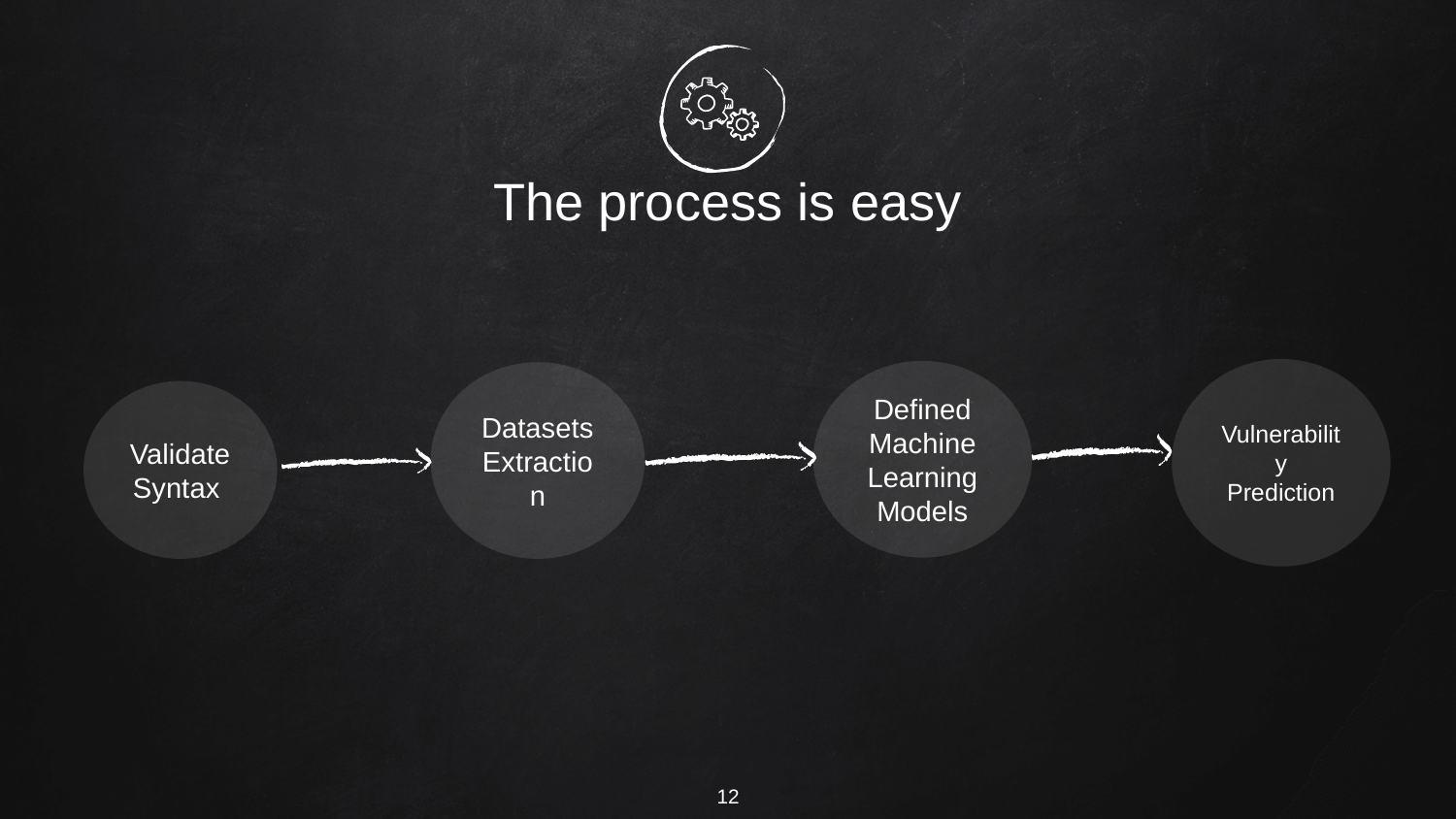

# The process is easy
Vulnerability Prediction
Defined Machine
Learning Models
Datasets Extraction
Validate Syntax

12